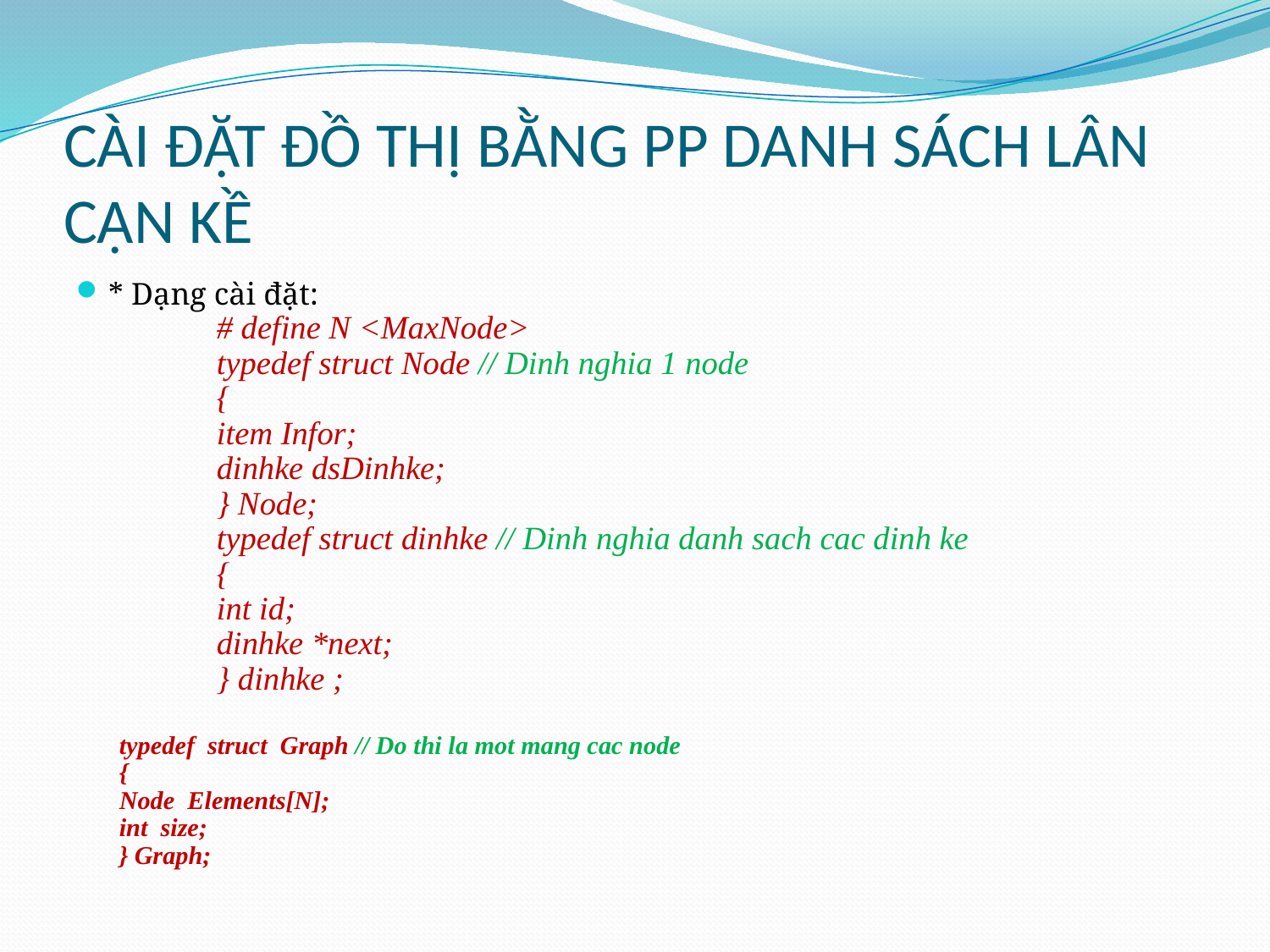

# CÀI ĐẶT ĐỒ THỊ BẰNG PP DANH SÁCH LÂN CẬN KỀ
* Dạng cài đặt:
# define N <MaxNode>
typedef struct Node // Dinh nghia 1 node
{
	item Infor;
	dinhke dsDinhke;
		} Node;
typedef struct dinhke // Dinh nghia danh sach cac dinh ke
{
	int id;
	dinhke *next;
		} dinhke ;

typedef  struct  Graph // Do thi la mot mang cac node
{
	Node  Elements[N];
	int  size;
} Graph;